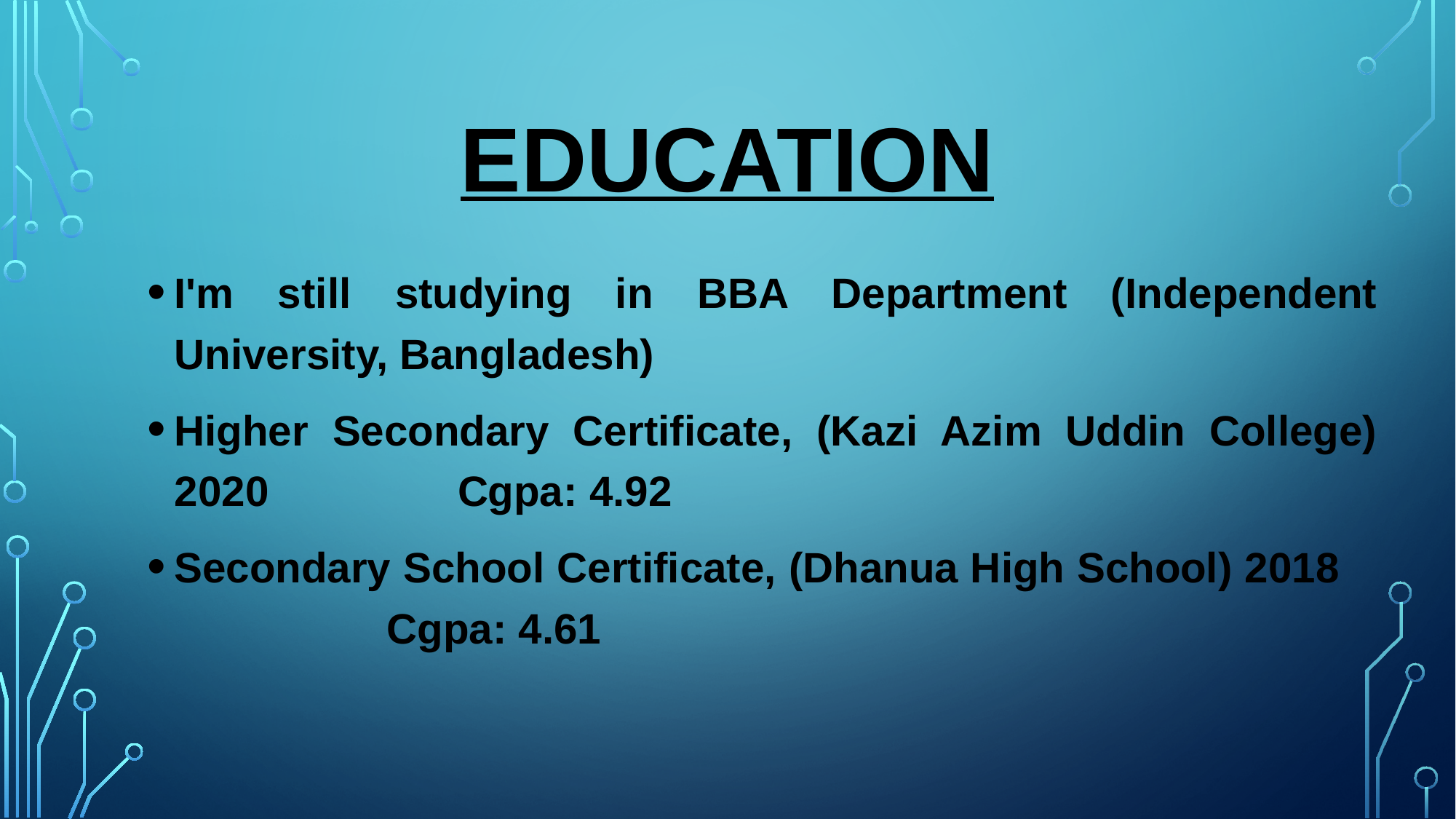

# EDUCATION
I'm still studying in BBA Department (Independent University, Bangladesh)
Higher Secondary Certificate, (Kazi Azim Uddin College) 2020                Cgpa: 4.92
Secondary School Certificate, (Dhanua High School) 2018                      Cgpa: 4.61